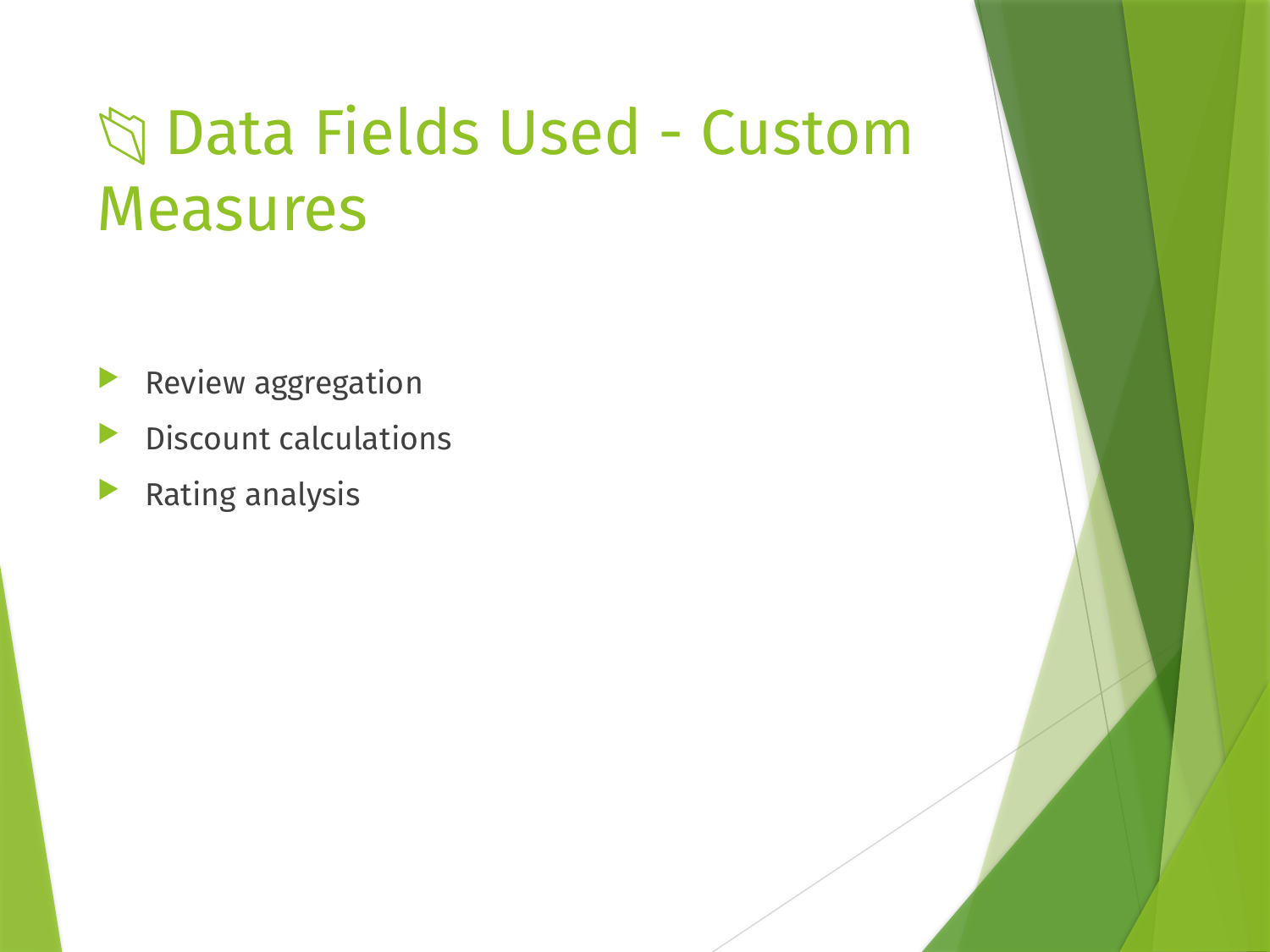

# 📂 Data Fields Used - Custom Measures

Review aggregation
Discount calculations
Rating analysis